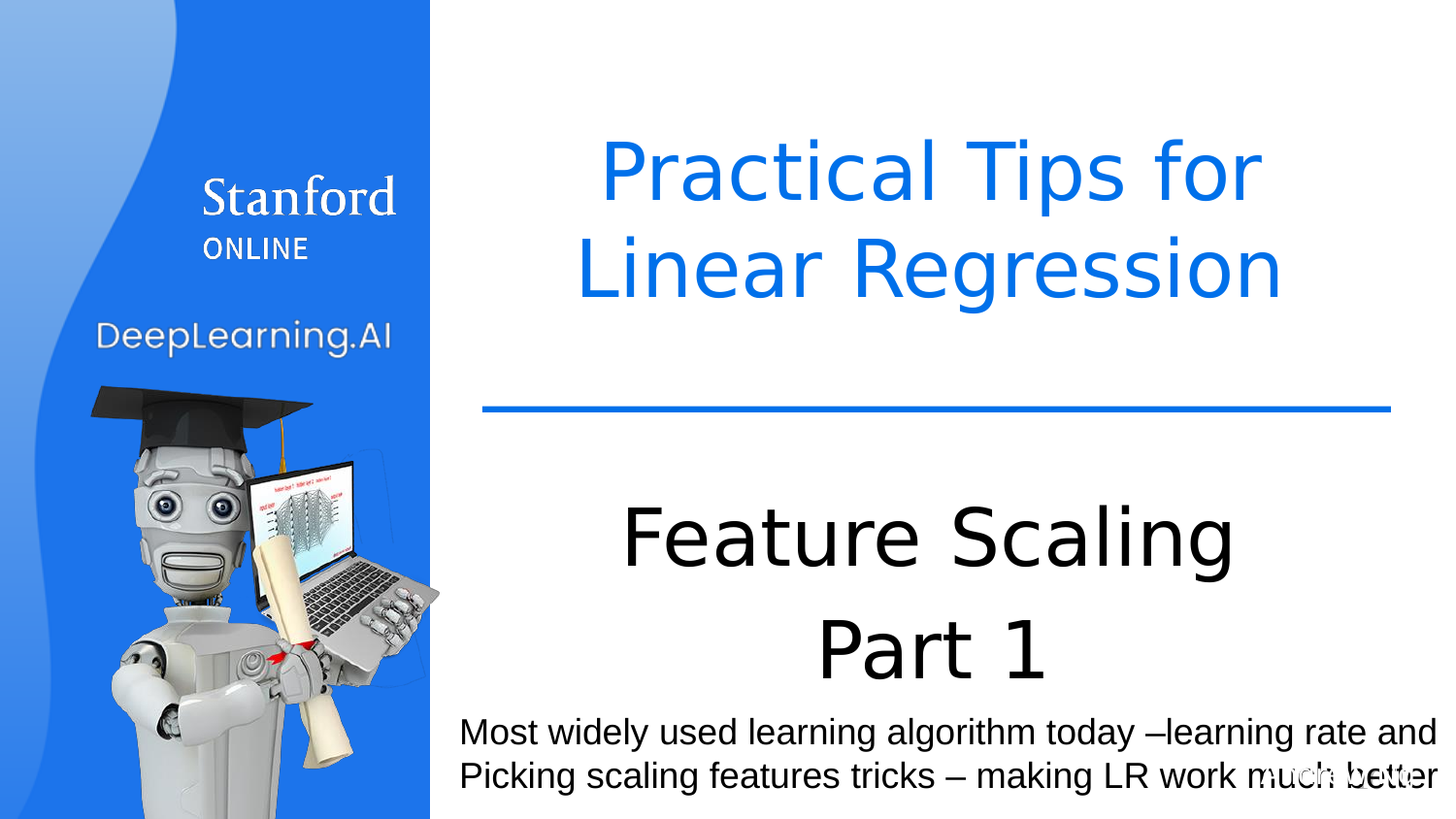

# Practical Tips for Linear Regression
Feature Scaling Part 1
Most widely used learning algorithm today –learning rate and
Picking scaling features tricks – making LR work much better
Andrew Ng
16